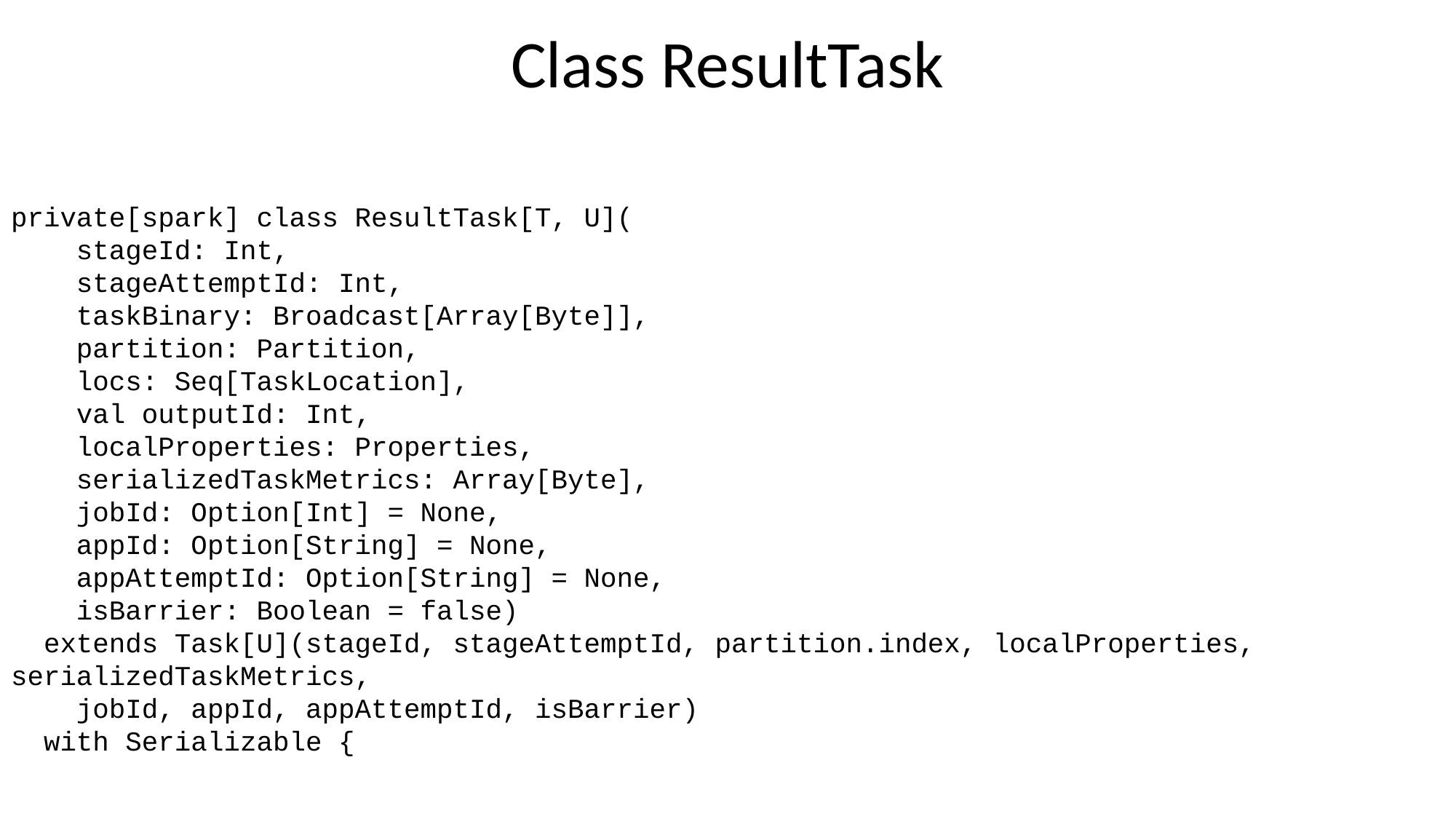

# Class ResultTask
private[spark] class ResultTask[T, U](
    stageId: Int,
    stageAttemptId: Int,
    taskBinary: Broadcast[Array[Byte]],
    partition: Partition,
    locs: Seq[TaskLocation],
    val outputId: Int,
    localProperties: Properties,
    serializedTaskMetrics: Array[Byte],
    jobId: Option[Int] = None,
    appId: Option[String] = None,
    appAttemptId: Option[String] = None,
    isBarrier: Boolean = false)
  extends Task[U](stageId, stageAttemptId, partition.index, localProperties, serializedTaskMetrics,
    jobId, appId, appAttemptId, isBarrier)
  with Serializable {